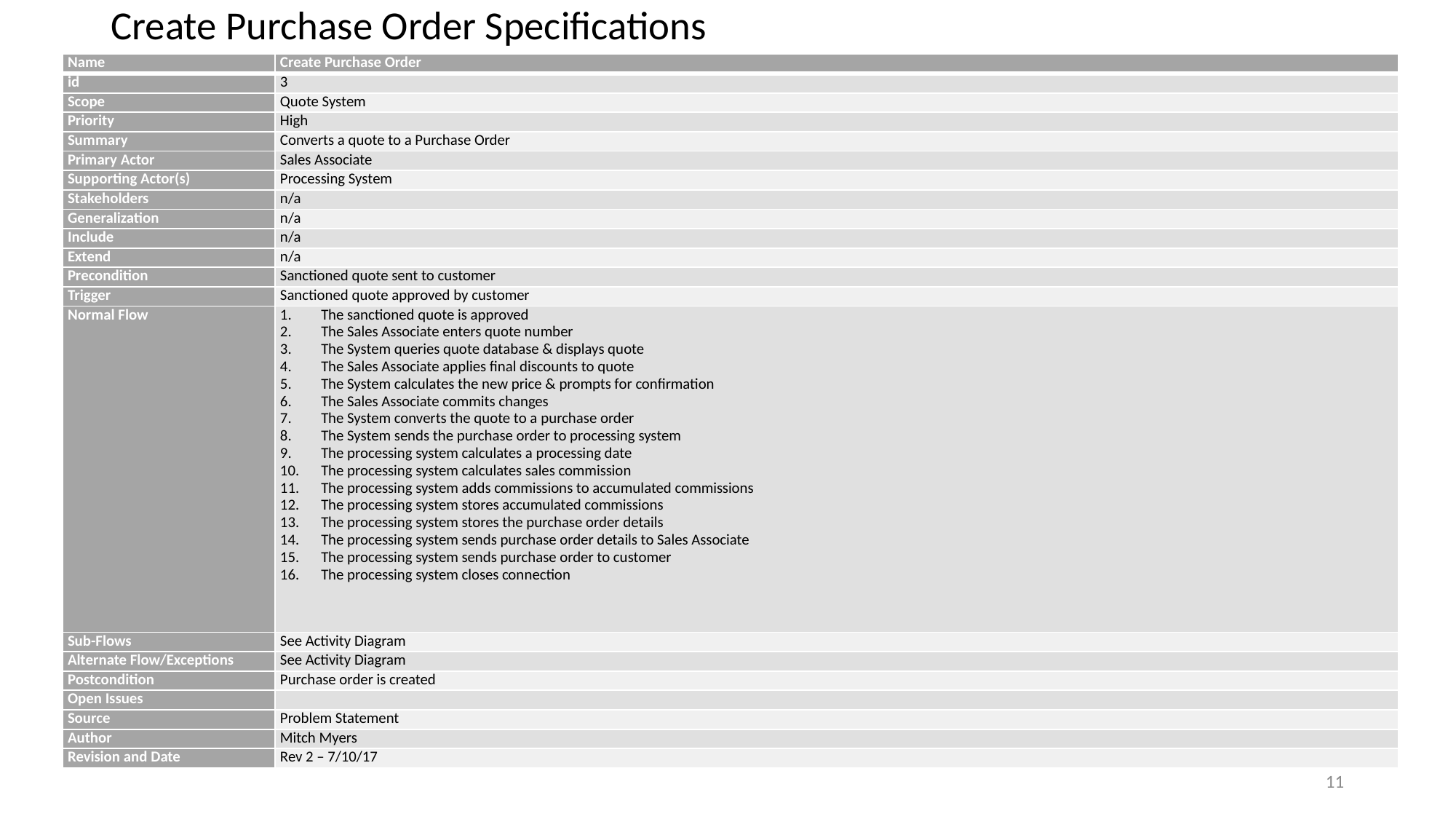

# Create Purchase Order Specifications
| Name | Create Purchase Order |
| --- | --- |
| id | 3 |
| Scope | Quote System |
| Priority | High |
| Summary | Converts a quote to a Purchase Order |
| Primary Actor | Sales Associate |
| Supporting Actor(s) | Processing System |
| Stakeholders | n/a |
| Generalization | n/a |
| Include | n/a |
| Extend | n/a |
| Precondition | Sanctioned quote sent to customer |
| Trigger | Sanctioned quote approved by customer |
| Normal Flow | The sanctioned quote is approved The Sales Associate enters quote number The System queries quote database & displays quote The Sales Associate applies final discounts to quote The System calculates the new price & prompts for confirmation The Sales Associate commits changes The System converts the quote to a purchase order The System sends the purchase order to processing system The processing system calculates a processing date The processing system calculates sales commission The processing system adds commissions to accumulated commissions The processing system stores accumulated commissions The processing system stores the purchase order details The processing system sends purchase order details to Sales Associate The processing system sends purchase order to customer The processing system closes connection |
| Sub-Flows | See Activity Diagram |
| Alternate Flow/Exceptions | See Activity Diagram |
| Postcondition | Purchase order is created |
| Open Issues |  |
| Source | Problem Statement |
| Author | Mitch Myers |
| Revision and Date | Rev 2 – 7/10/17 |
11